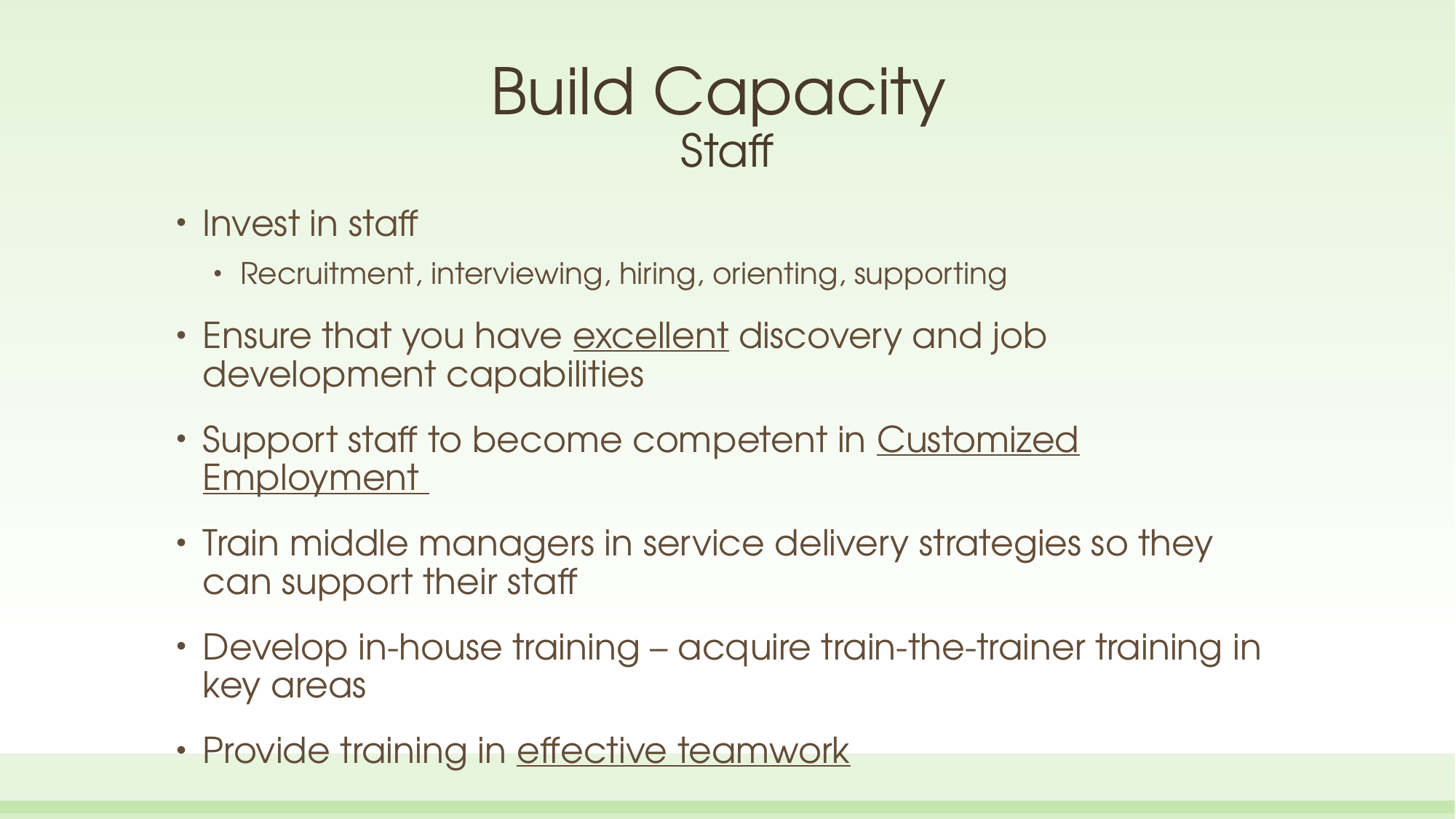

# Build Capacity Staff
Invest in staff
Recruitment, interviewing, hiring, orienting, supporting
Ensure that you have excellent discovery and job development capabilities
Support staff to become competent in Customized Employment
Train middle managers in service delivery strategies so they can support their staff
Develop in-house training – acquire train-the-trainer training in key areas
Provide training in effective teamwork